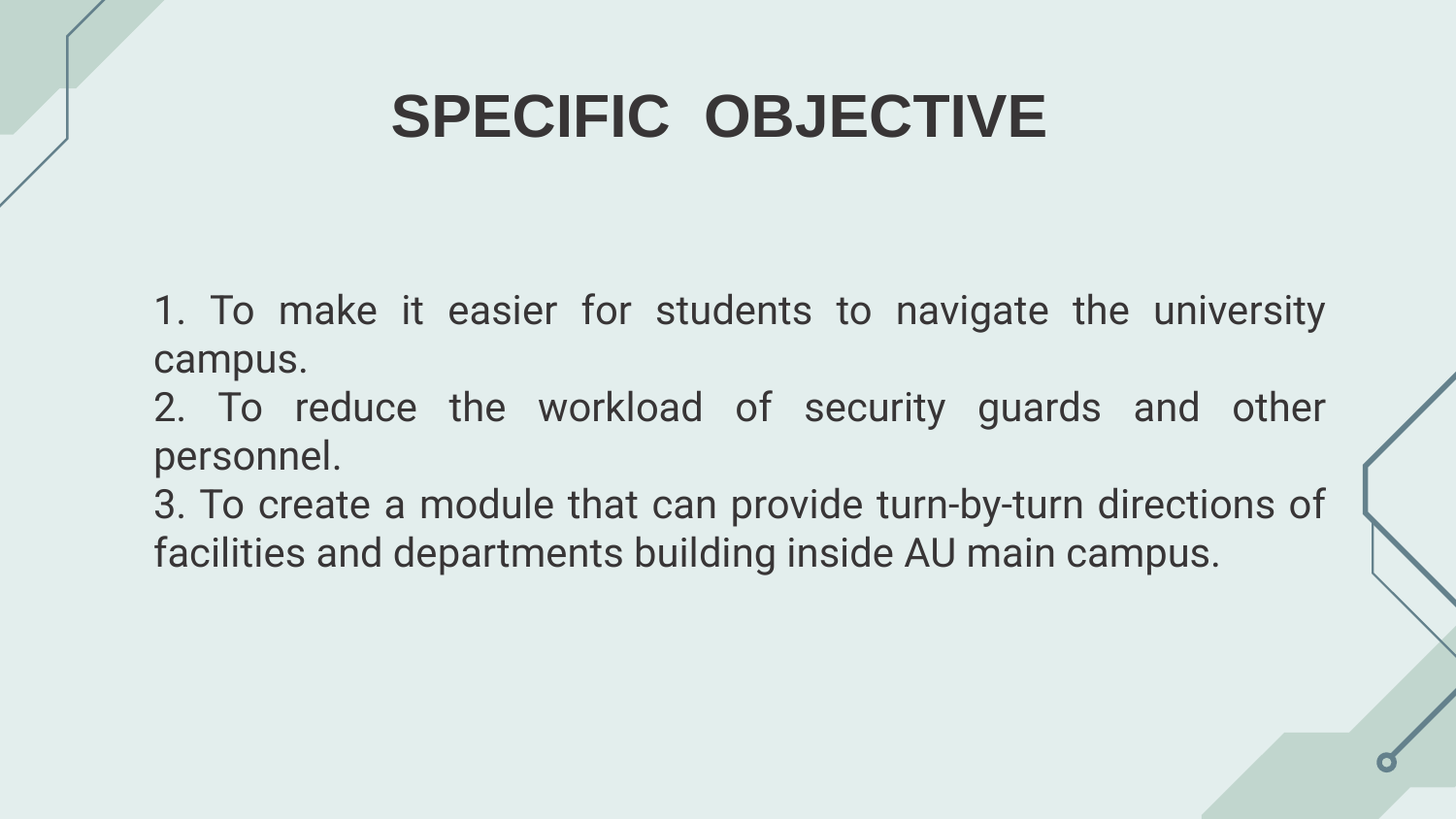

# SPECIFIC  OBJECTIVE
1. To make it easier for students to navigate the university campus.
2. To reduce the workload of security guards and other personnel.
3. To create a module that can provide turn-by-turn directions of facilities and departments building inside AU main campus.